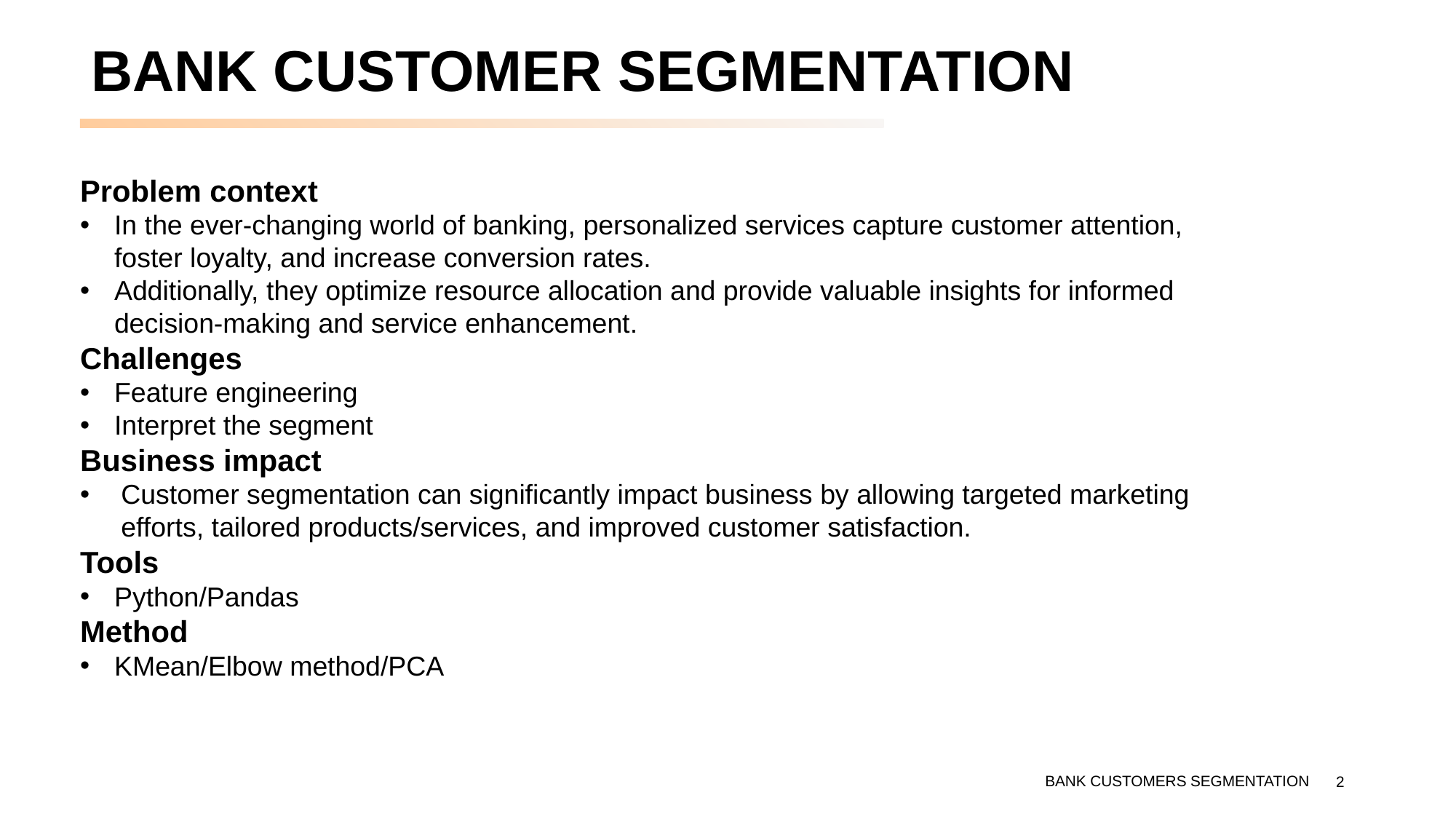

# BANK Customer segmentation

Problem context
In the ever-changing world of banking, personalized services capture customer attention, foster loyalty, and increase conversion rates.
Additionally, they optimize resource allocation and provide valuable insights for informed decision-making and service enhancement.
Challenges
Feature engineering
Interpret the segment
Business impact
Customer segmentation can significantly impact business by allowing targeted marketing efforts, tailored products/services, and improved customer satisfaction.
Tools
Python/Pandas
Method
KMean/Elbow method/PCA
2
BANK CUSTOMERS SEGMENTATION